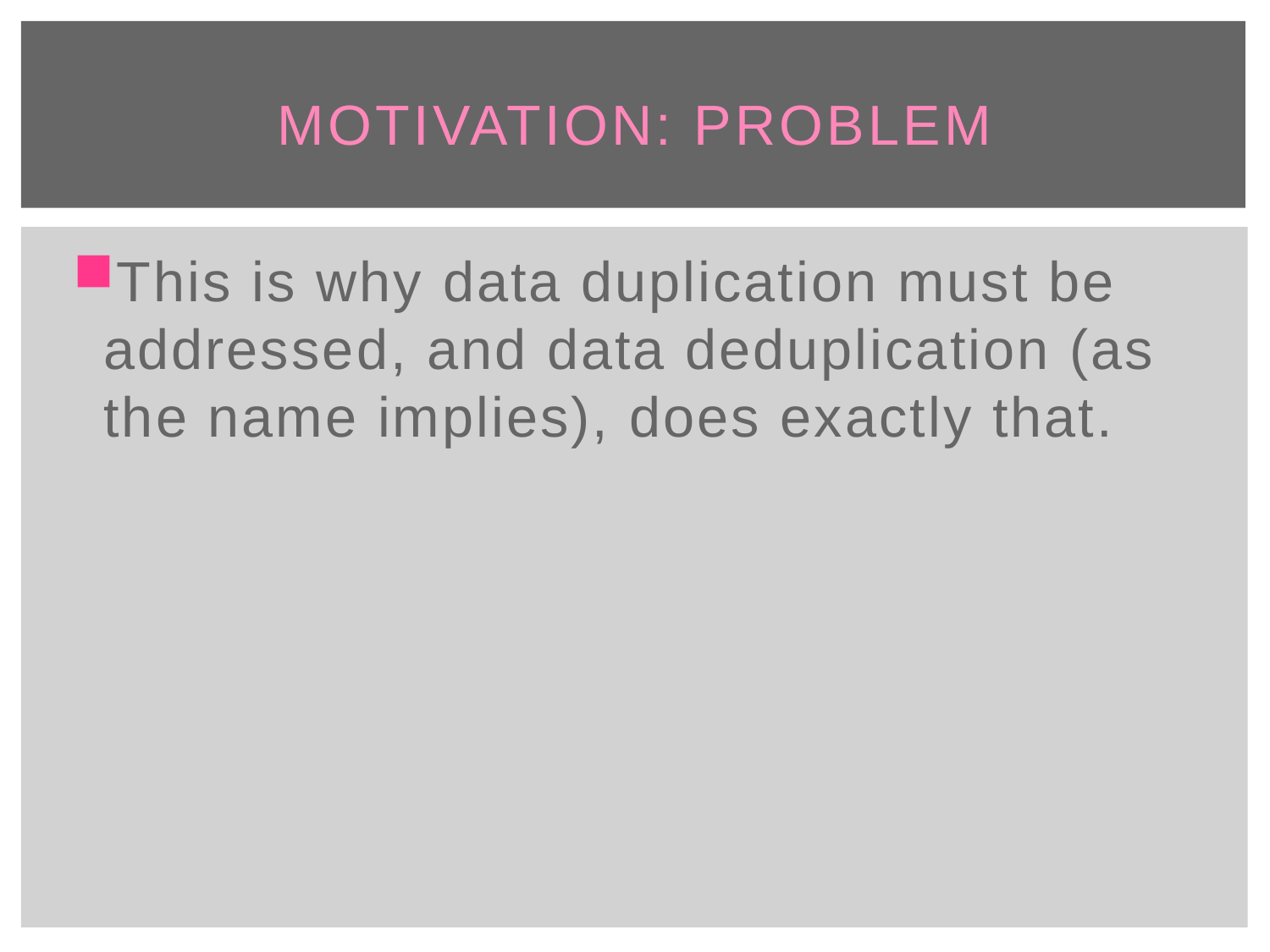

# MOTIVATION: PROBLEM
This is why data duplication must be addressed, and data deduplication (as the name implies), does exactly that.